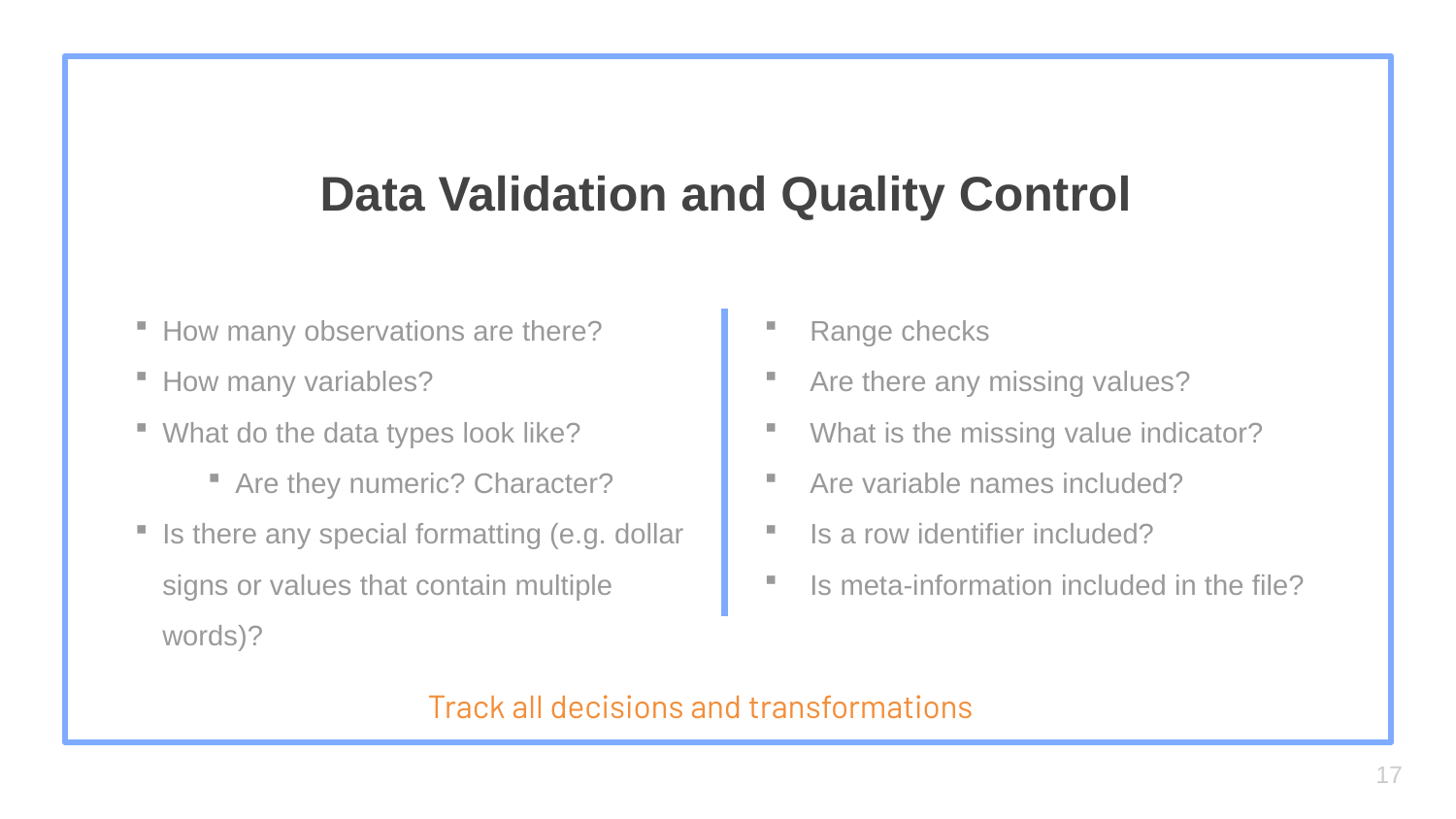

Data Validation and Quality Control
How many observations are there?
How many variables?
What do the data types look like?
Are they numeric? Character?
Is there any special formatting (e.g. dollar signs or values that contain multiple words)?
Range checks
Are there any missing values?
What is the missing value indicator?
Are variable names included?
Is a row identifier included?
Is meta-information included in the file?

Track all decisions and transformations
17